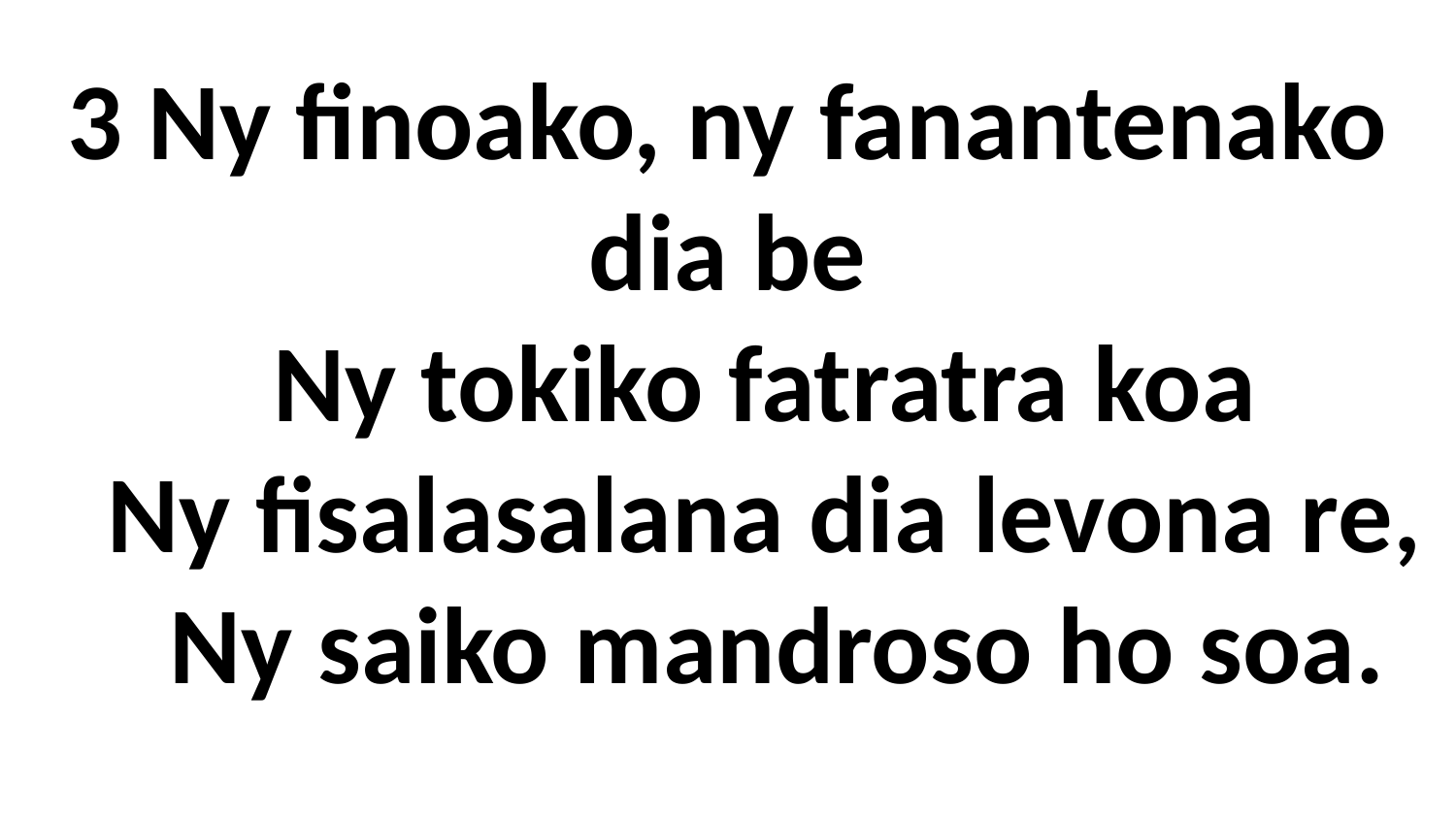

# 3 Ny finoako, ny fanantenako dia be Ny tokiko fatratra koa Ny fisalasalana dia levona re, Ny saiko mandroso ho soa.